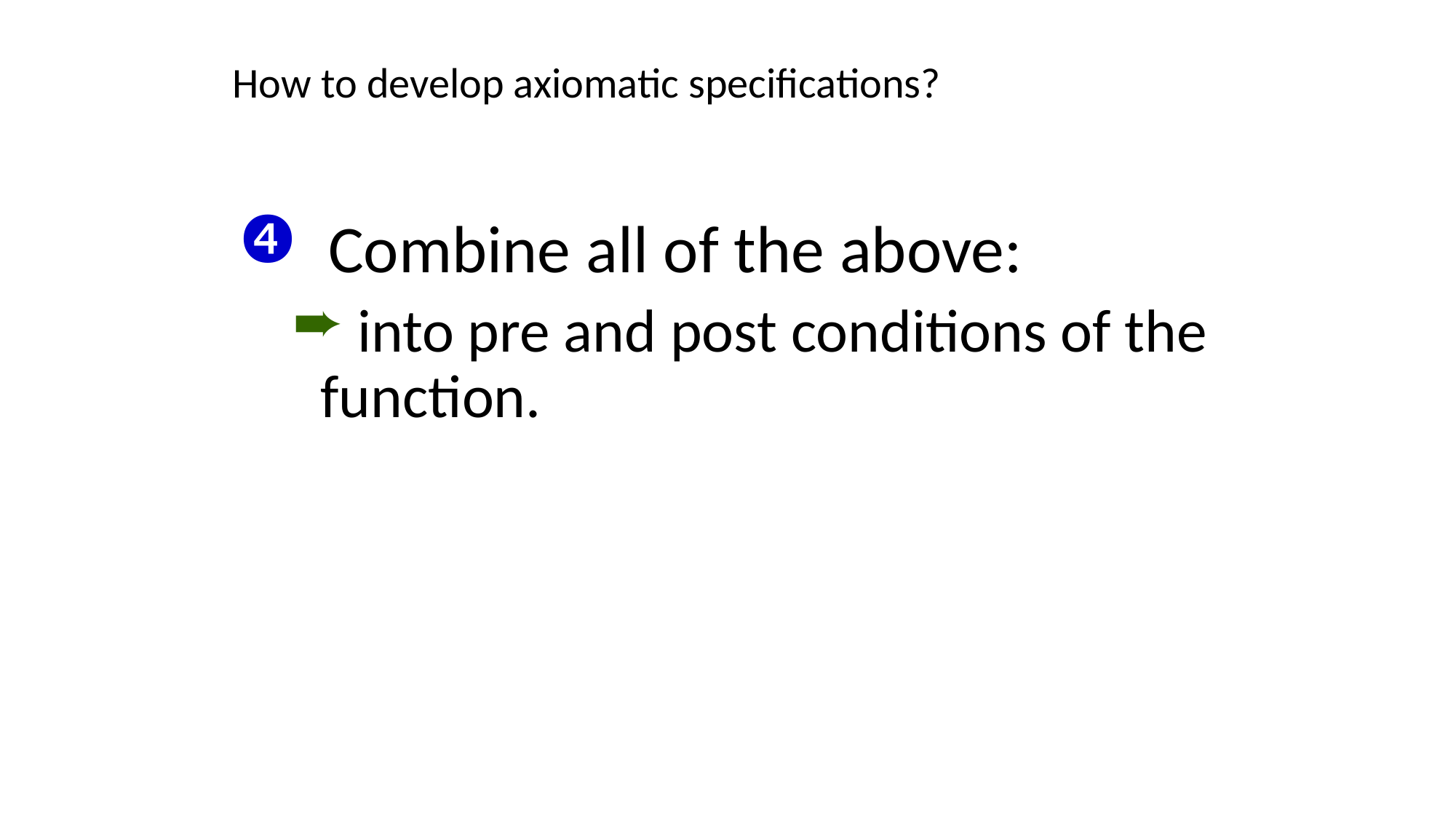

# How to develop axiomatic specifications?
  Combine all of the above:
 into pre and post conditions of the function.